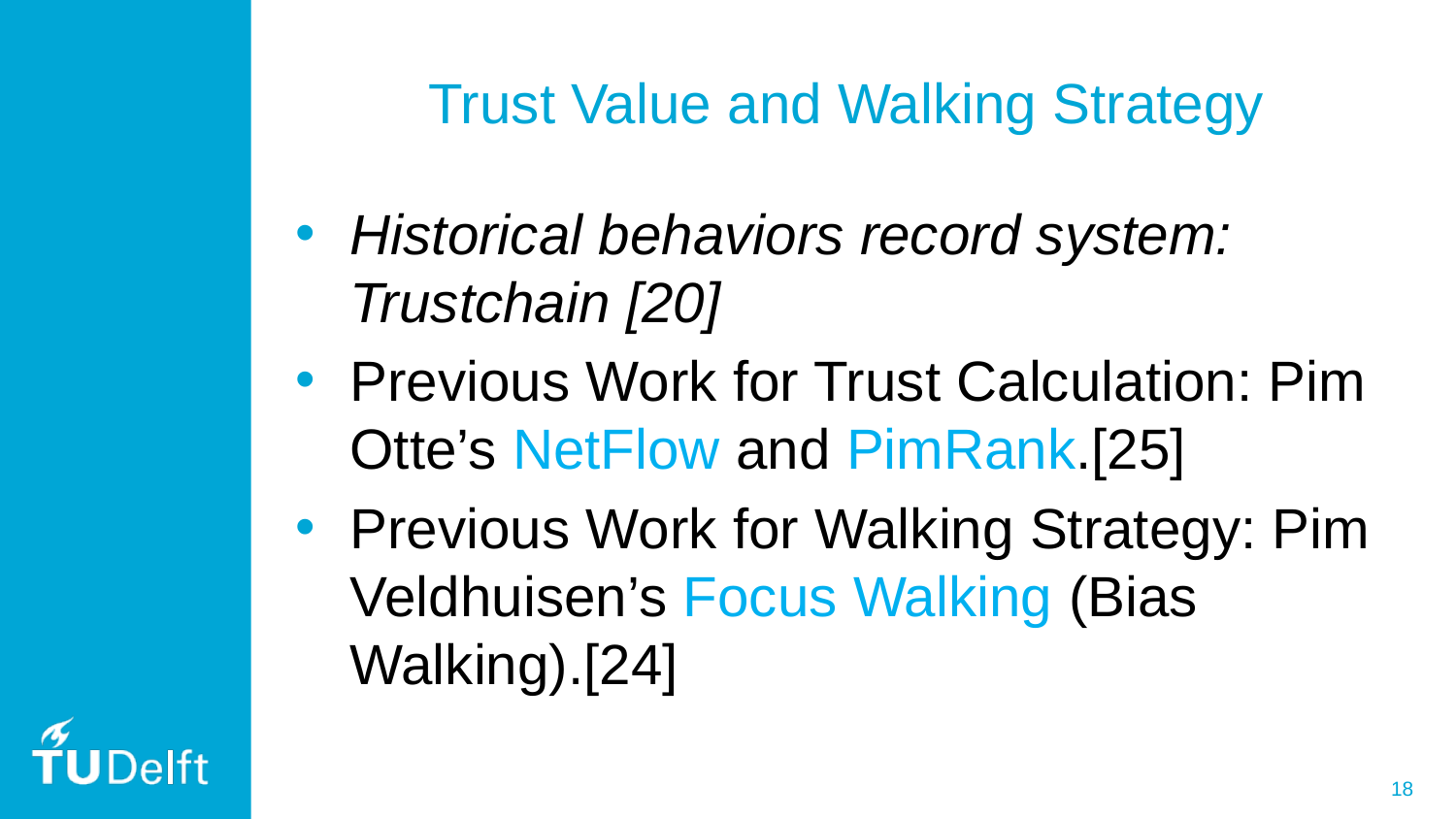

# Trust Value and Walking Strategy
Historical behaviors record system: Trustchain [20]
Previous Work for Trust Calculation: Pim Otte’s NetFlow and PimRank.[25]
Previous Work for Walking Strategy: Pim Veldhuisen’s Focus Walking (Bias Walking).[24]